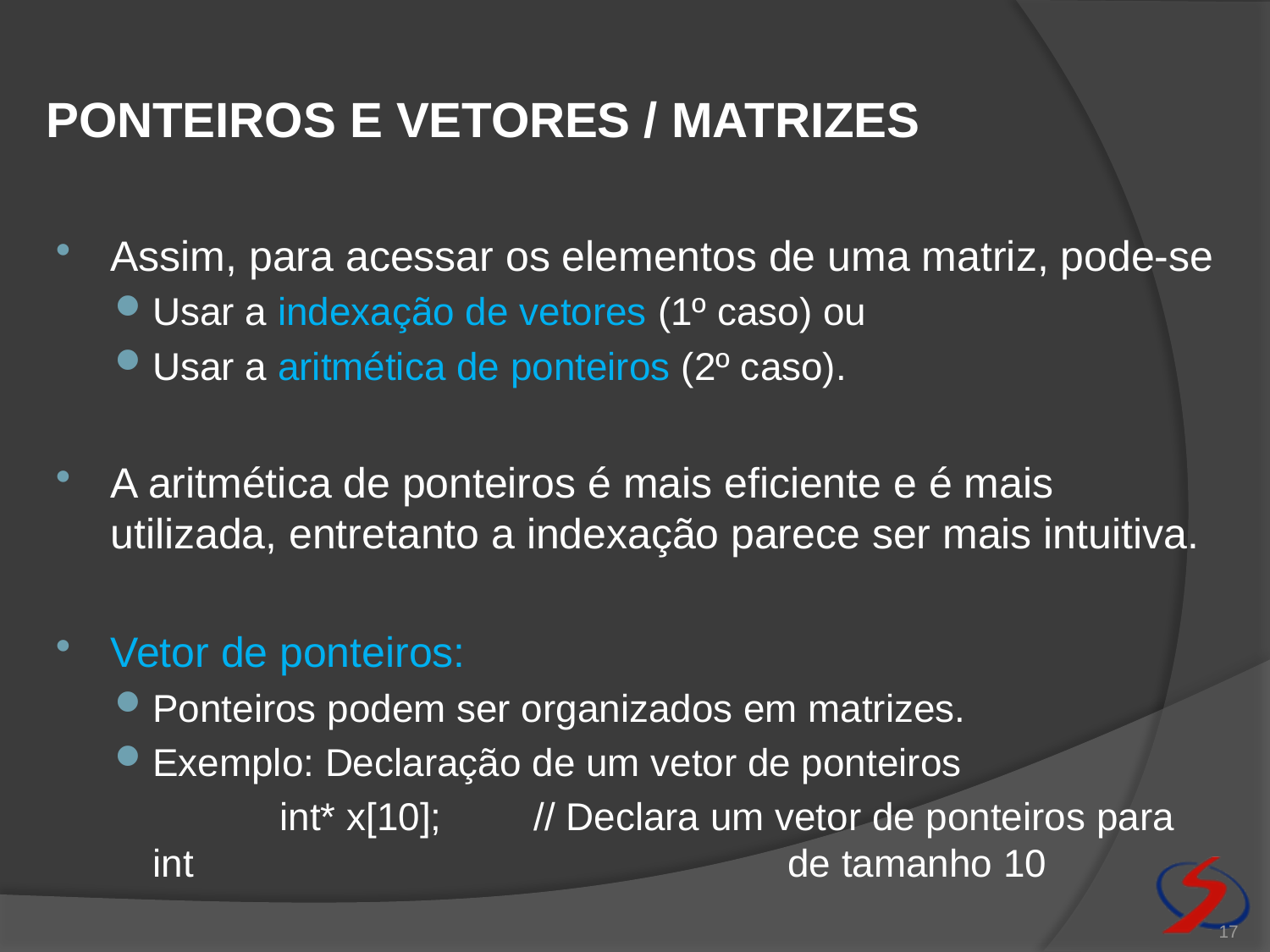

# Ponteiros e vetores / Matrizes
Assim, para acessar os elementos de uma matriz, pode-se
Usar a indexação de vetores (1º caso) ou
Usar a aritmética de ponteiros (2º caso).

A aritmética de ponteiros é mais eficiente e é mais utilizada, entretanto a indexação parece ser mais intuitiva.

Vetor de ponteiros:
Ponteiros podem ser organizados em matrizes.
Exemplo: Declaração de um vetor de ponteiros
		int* x[10];	// Declara um vetor de ponteiros para int 					de tamanho 10
17